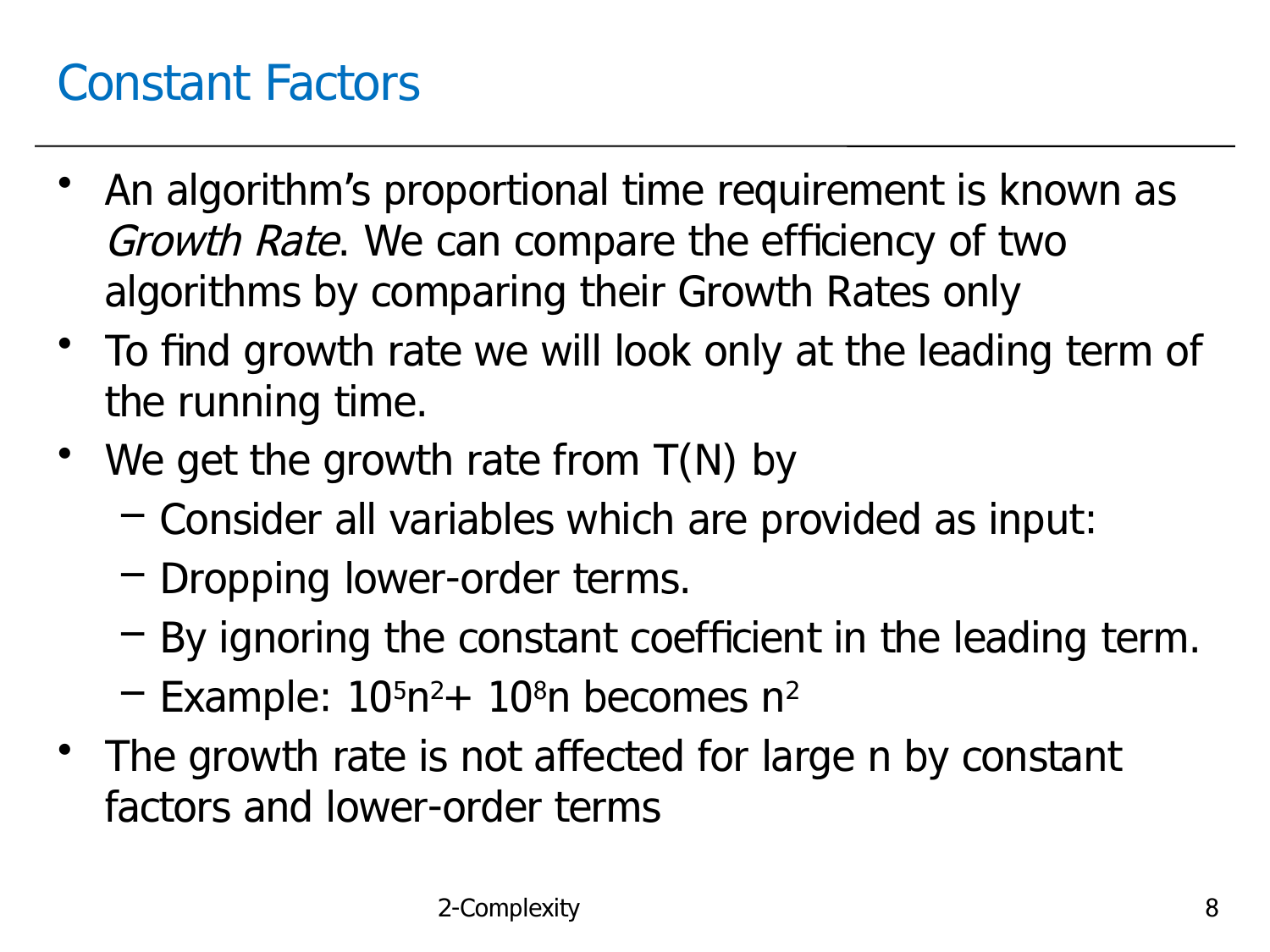

# Constant Factors
An algorithm’s proportional time requirement is known as Growth Rate. We can compare the efficiency of two algorithms by comparing their Growth Rates only
To find growth rate we will look only at the leading term of the running time.
We get the growth rate from T(N) by
Consider all variables which are provided as input:
Dropping lower-order terms.
By ignoring the constant coefficient in the leading term.
Example: 105n2+ 108n becomes n2
The growth rate is not affected for large n by constant factors and lower-order terms

2-Complexity
8